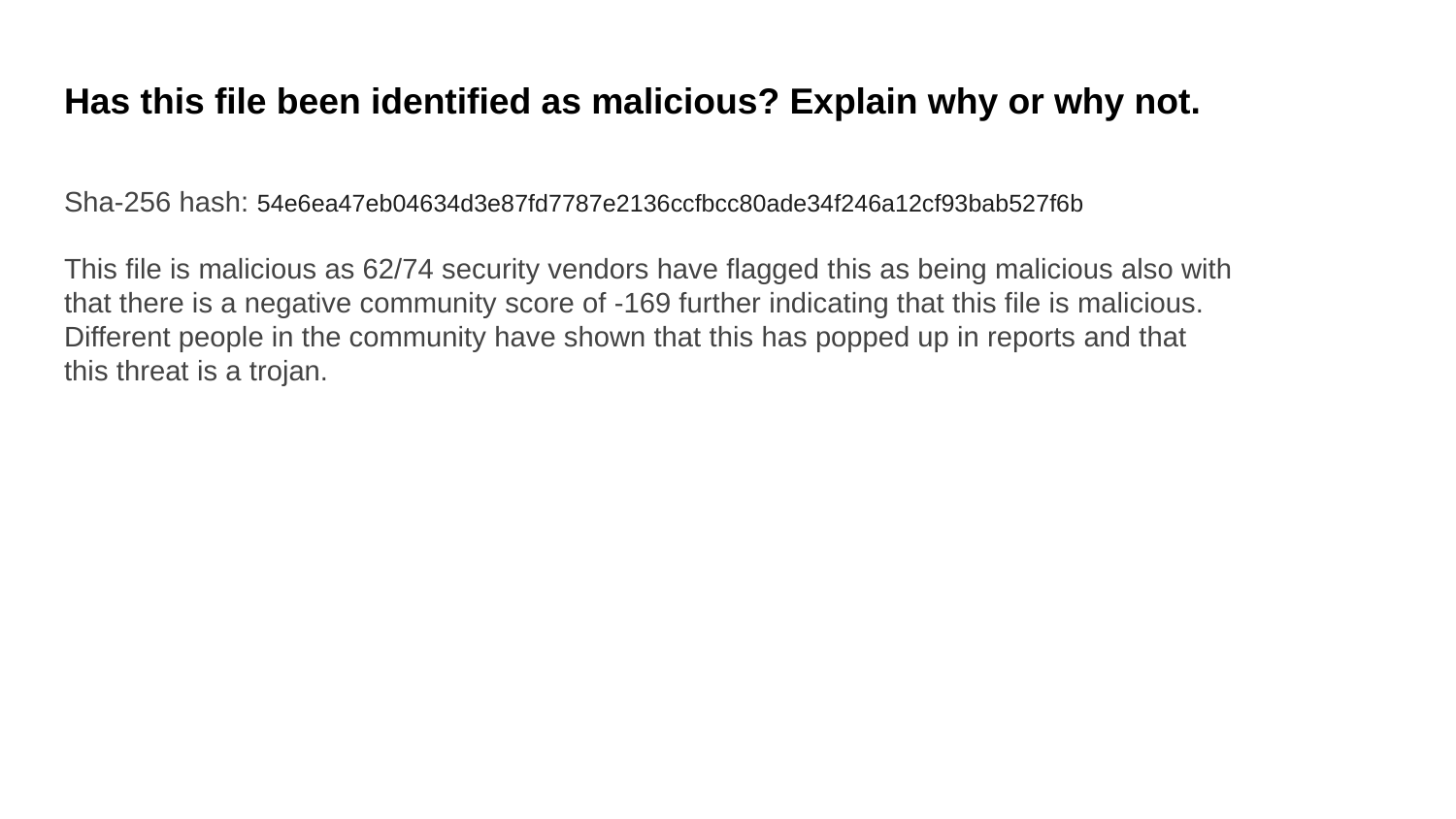

Has this file been identified as malicious? Explain why or why not.

Sha-256 hash: 54e6ea47eb04634d3e87fd7787e2136ccfbcc80ade34f246a12cf93bab527f6b
This file is malicious as 62/74 security vendors have flagged this as being malicious also with that there is a negative community score of -169 further indicating that this file is malicious. Different people in the community have shown that this has popped up in reports and that this threat is a trojan.